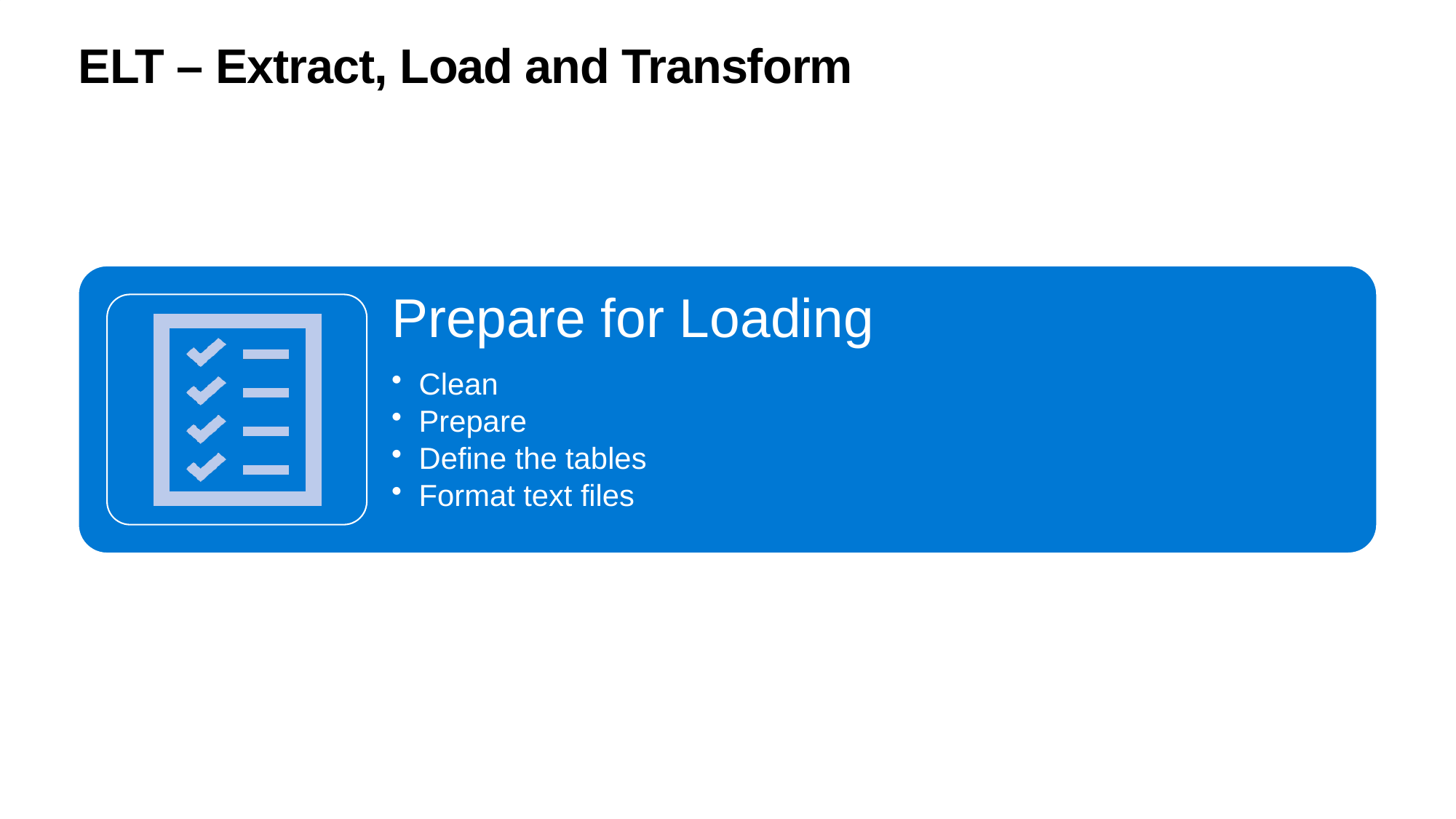

# ELT – Extract, Load and Transform
Prepare for Loading
Clean
Prepare
Define the tables
Format text files